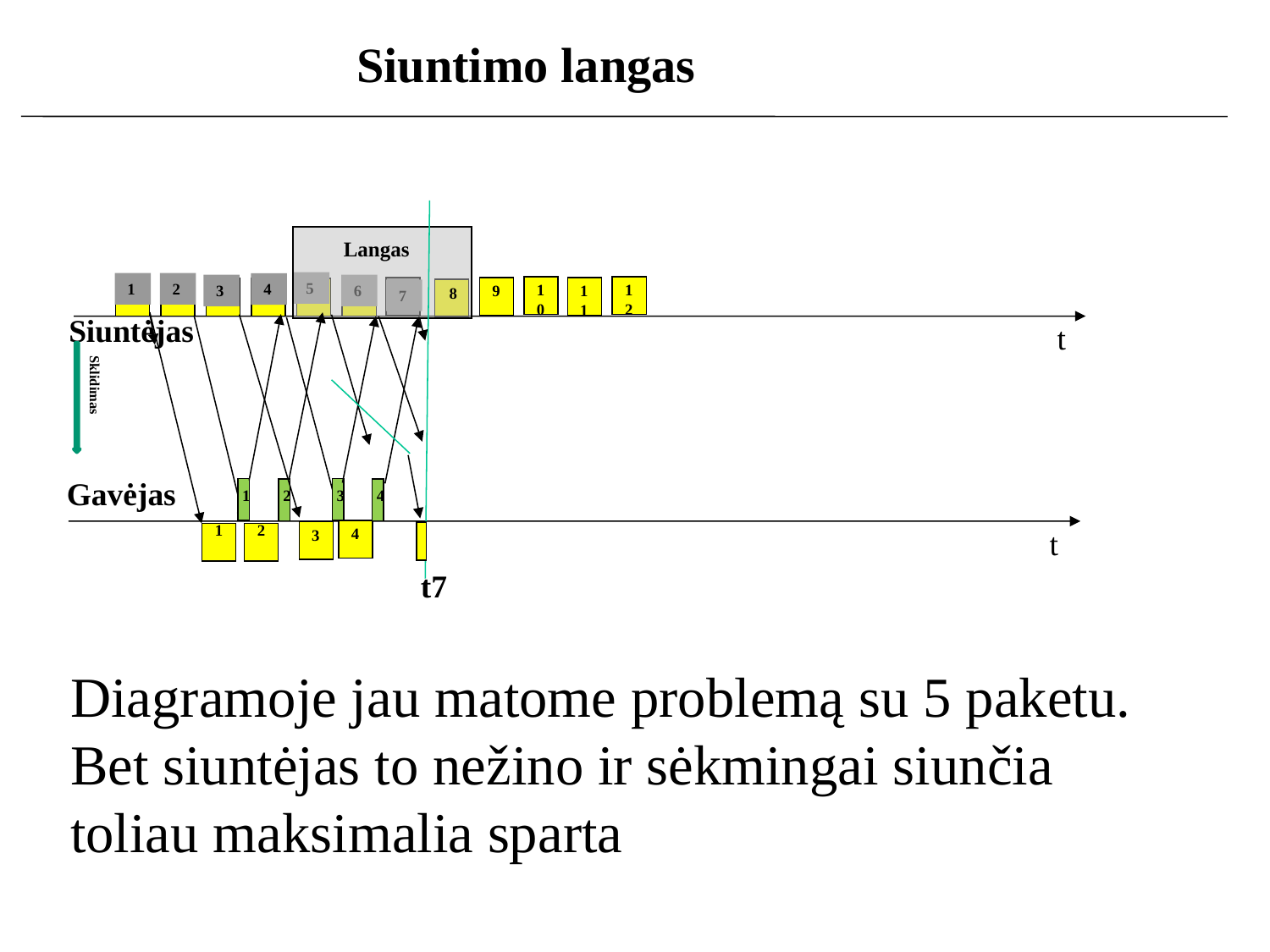

Siuntimo langas

Langas
5
1
2
4
12

10

9

11

3
6
8

7

Siuntėjas
t

Sklidimas

Gavėjas

1

3

4

2
2

1

t
4

3

t7
Diagramoje jau matome problemą su 5 paketu.
Bet siuntėjas to nežino ir sėkmingai siunčia
toliau maksimalia sparta